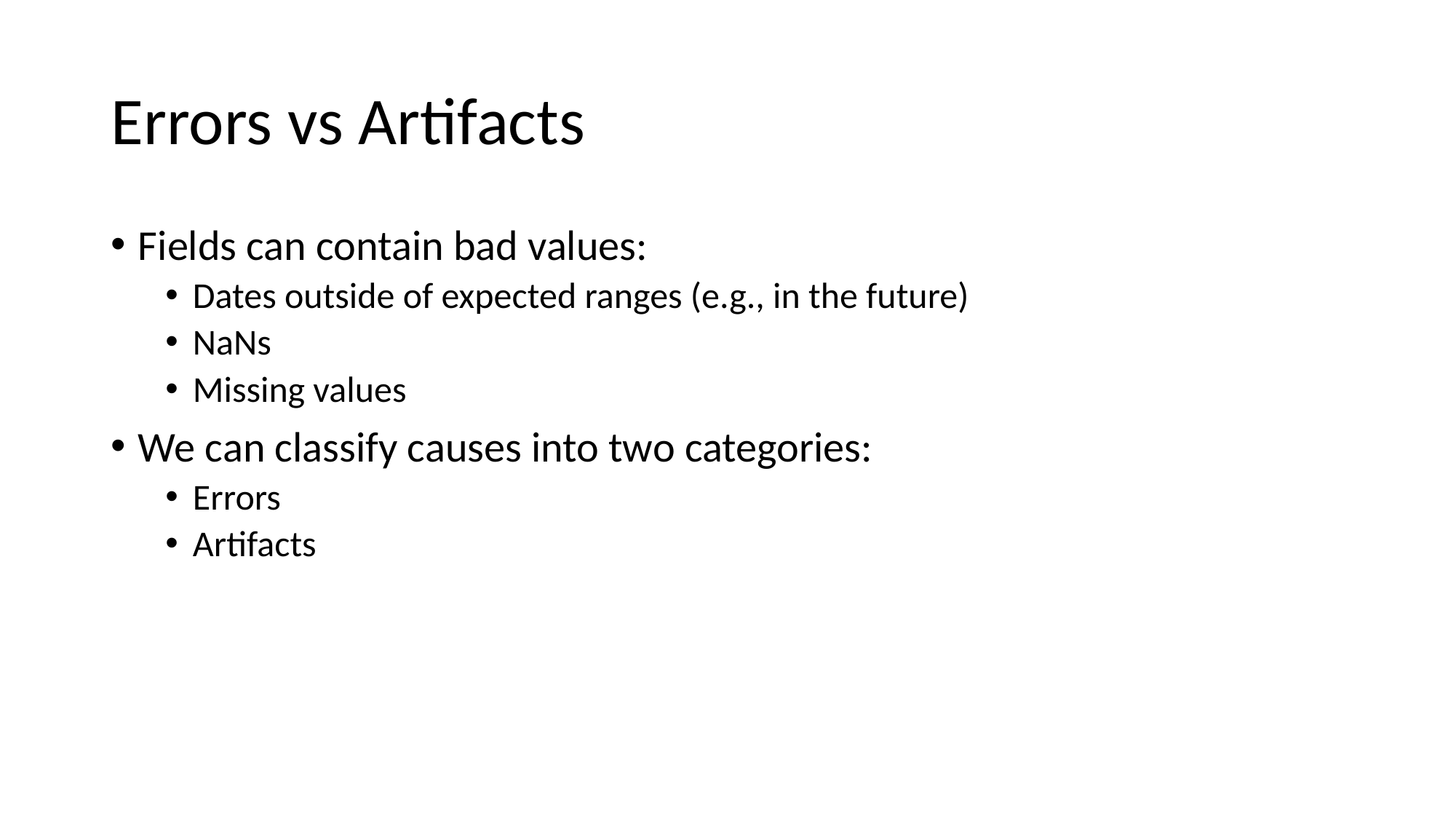

# Errors vs Artifacts
Fields can contain bad values:
Dates outside of expected ranges (e.g., in the future)
NaNs
Missing values
We can classify causes into two categories:
Errors
Artifacts